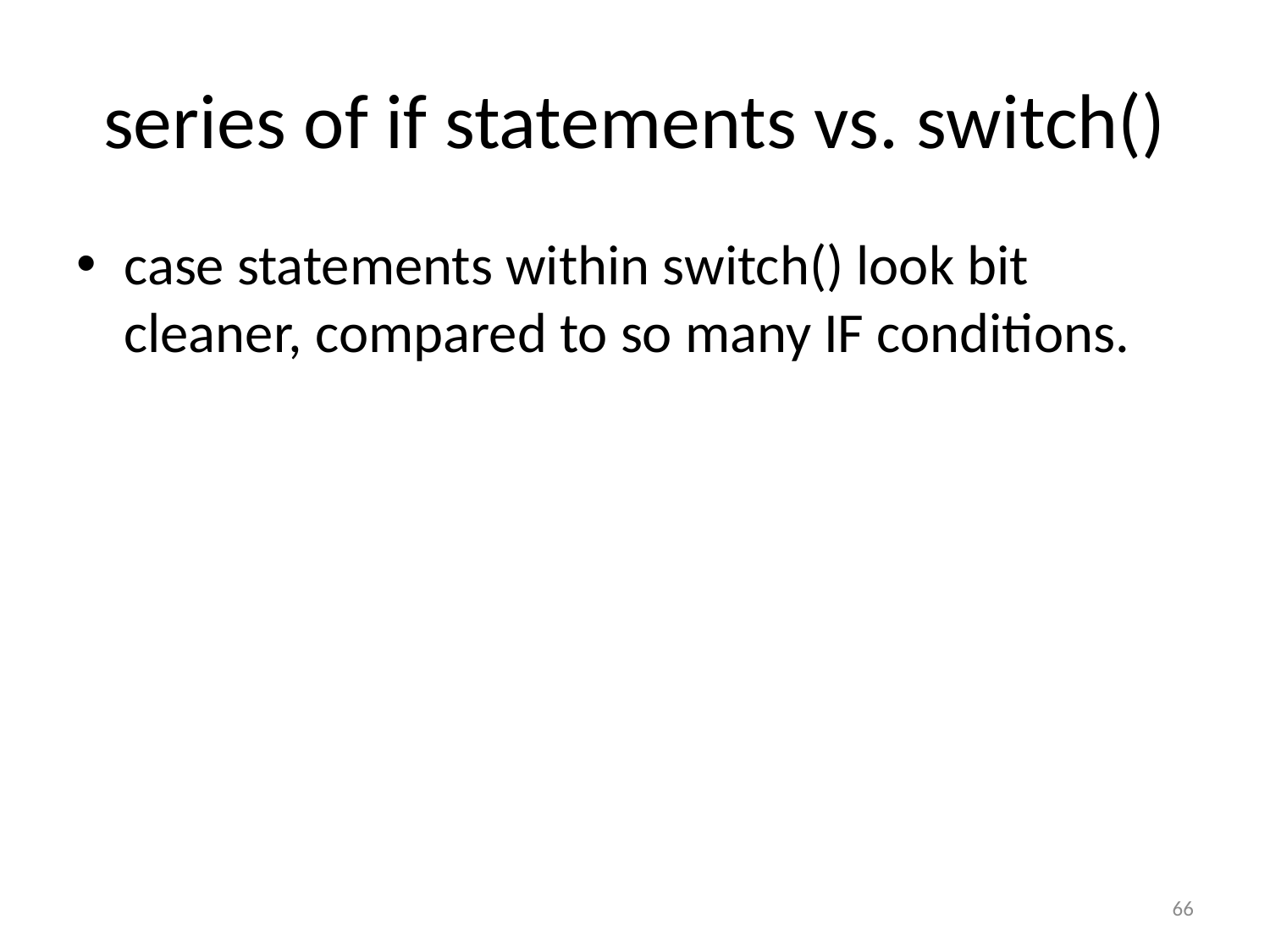

# series of if statements vs. switch()
case statements within switch() look bit cleaner, compared to so many IF conditions.

66